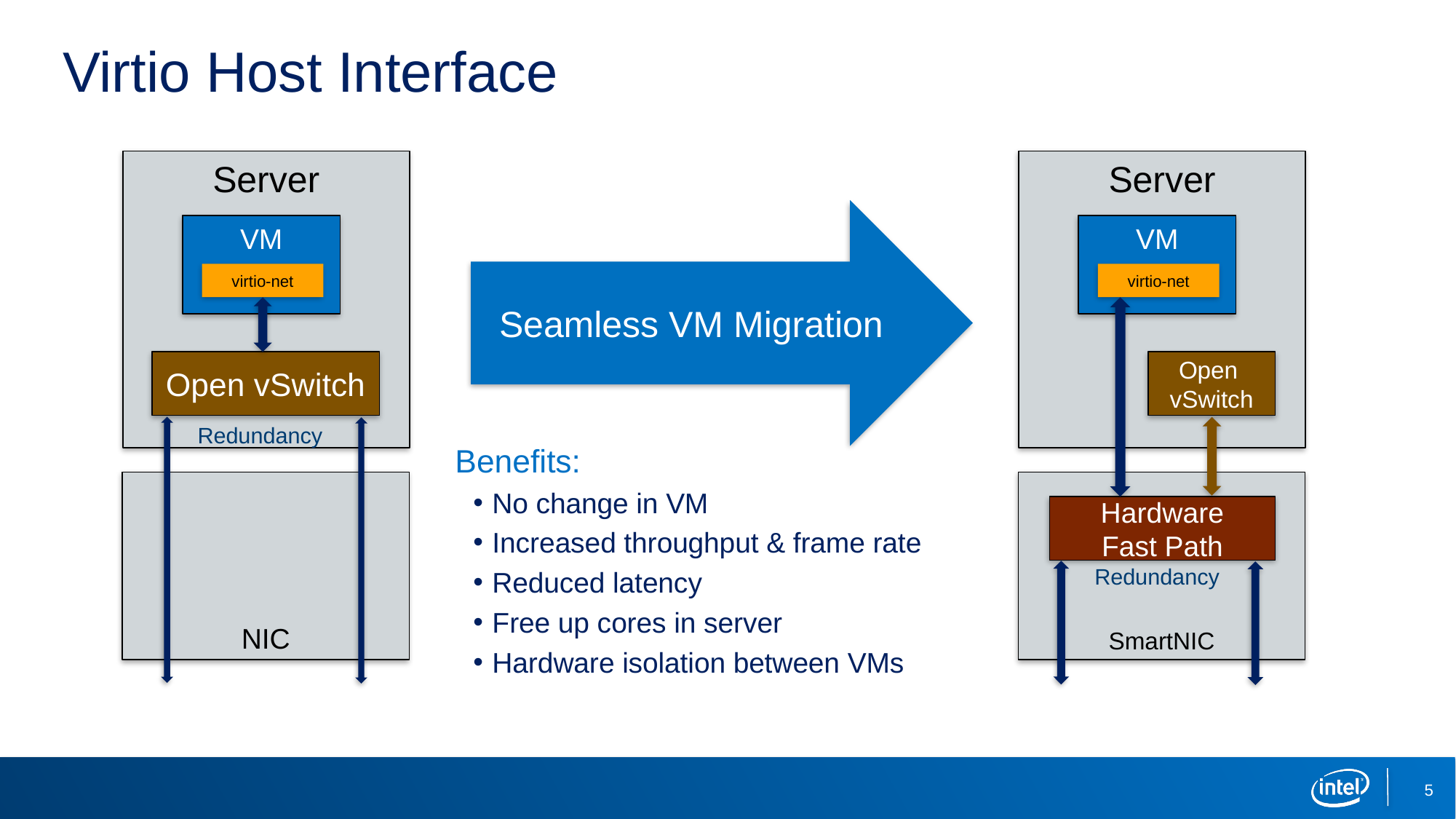

Virtio Host Interface
Server
Server
Seamless VM Migration
VM
VM
virtio-net
virtio-net

Open vSwitch
Open
vSwitch

Redundancy
Benefits:
No change in VM
Increased throughput & frame rate
Reduced latency
Free up cores in server
Hardware isolation between VMs

NIC
SmartNIC
Hardware
Fast Path

Redundancy
5